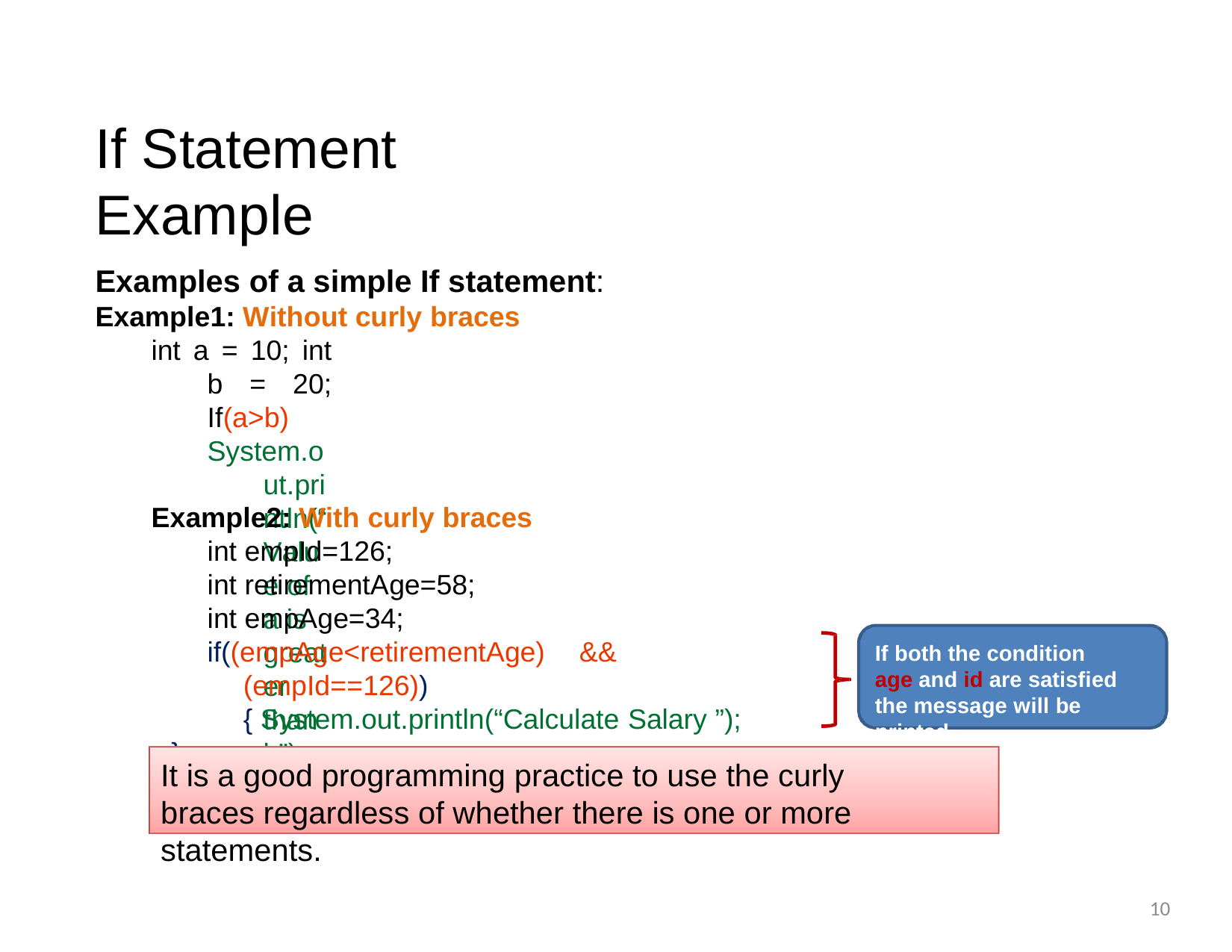

If Statement	Example
Examples of a simple If statement:
Example1: Without curly braces
int a = 10; int b = 20; If(a>b)
System.out.println(“Value of a is greater than b”);

Example2: With curly braces
int empId=126;
int retirementAge=58; int empAge=34;
if((empAge<retirementAge)	&& (empId==126)){ System.out.println(“Calculate Salary ”);
}

If both the condition age and id are satisfied the message will be printed.

It is a good programming practice to use the curly braces regardless of whether there is one or more statements.
10